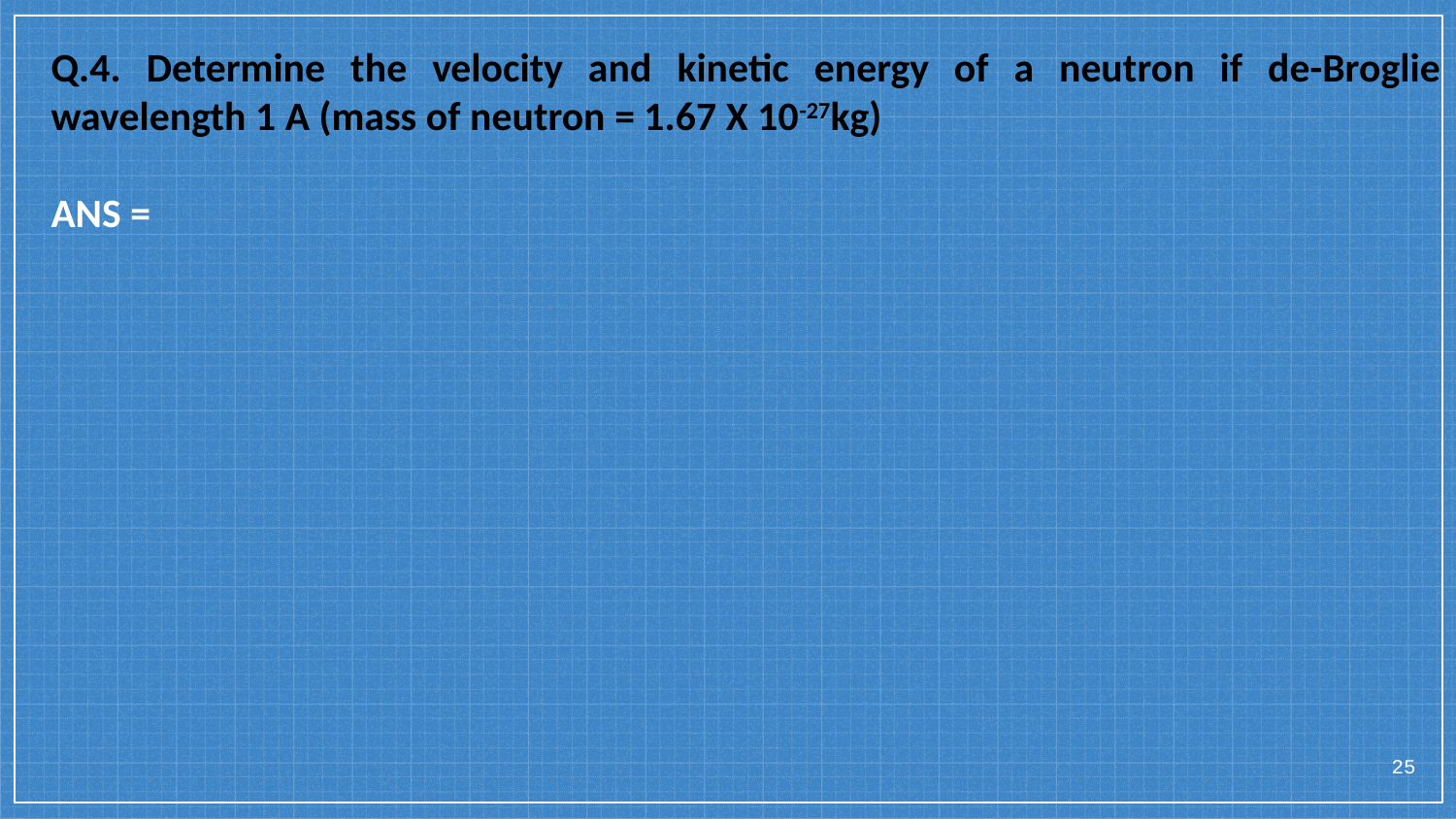

Q.4. Determine the velocity and kinetic energy of a neutron if de-Broglie wavelength 1 A (mass of neutron = 1.67 X 10-27kg)

ANS =

25